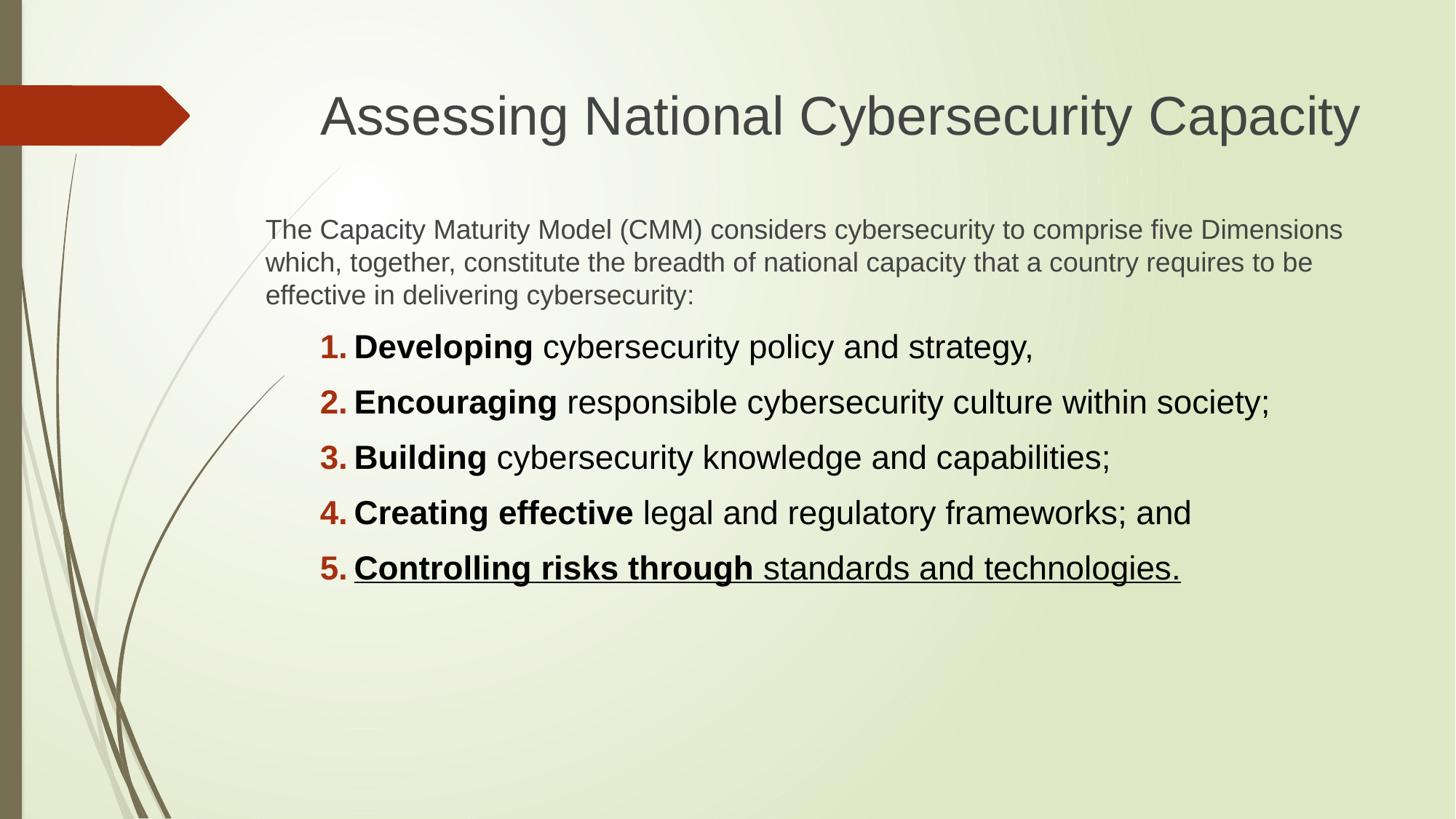

# Assessing National Cybersecurity Capacity
The Capacity Maturity Model (CMM) considers cybersecurity to comprise five Dimensions which, together, constitute the breadth of national capacity that a country requires to be effective in delivering cybersecurity:
Developing cybersecurity policy and strategy,
Encouraging responsible cybersecurity culture within society;
Building cybersecurity knowledge and capabilities;
Creating effective legal and regulatory frameworks; and
Controlling risks through standards and technologies.